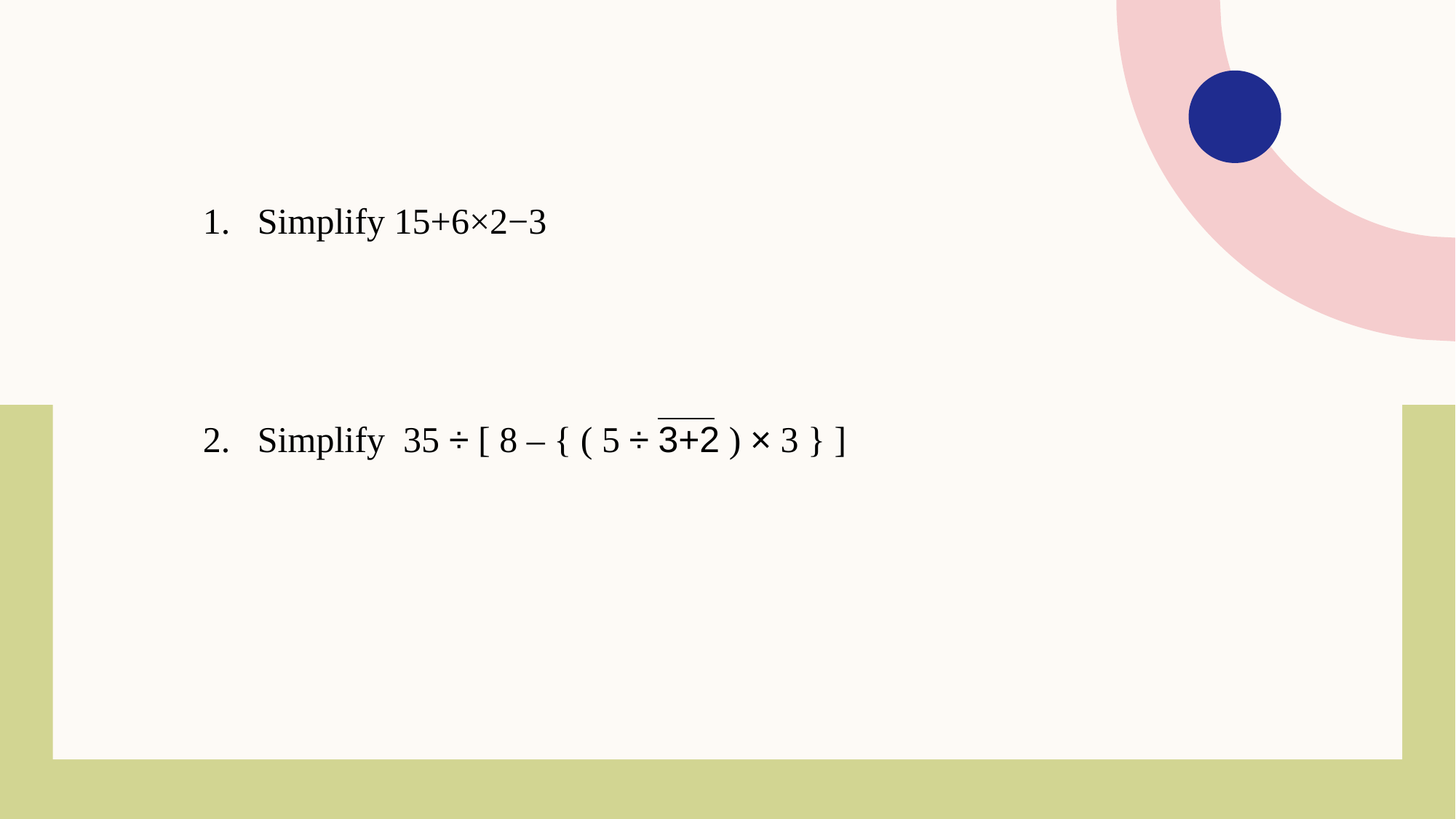

Simplify 15+6×2−3

Simplify  35 ÷ [ 8 – { ( 5 ÷ 3+2​ ) × 3 } ]